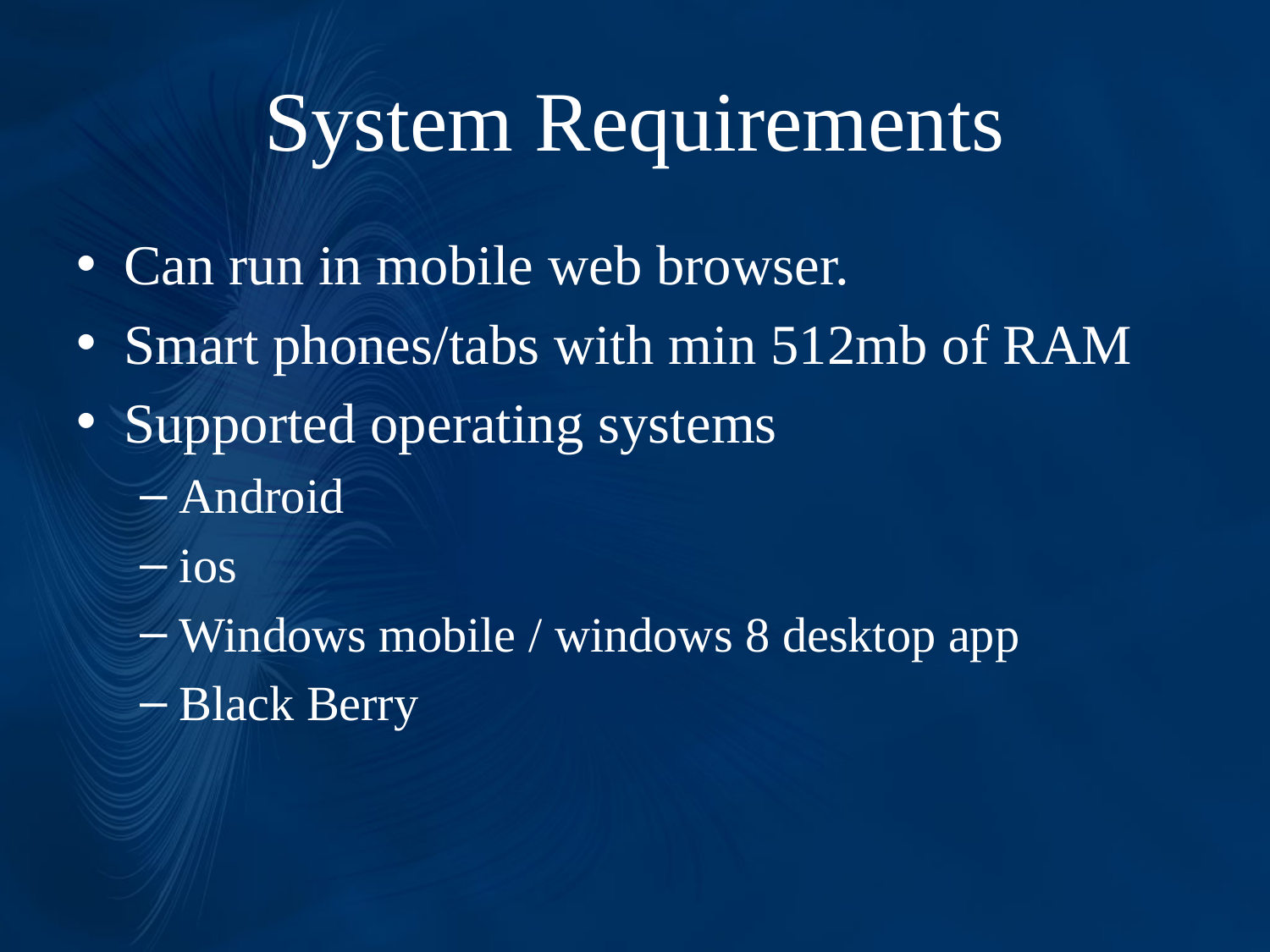

# System Requirements
Can run in mobile web browser.
Smart phones/tabs with min 512mb of RAM
Supported operating systems
Android
ios
Windows mobile / windows 8 desktop app
Black Berry